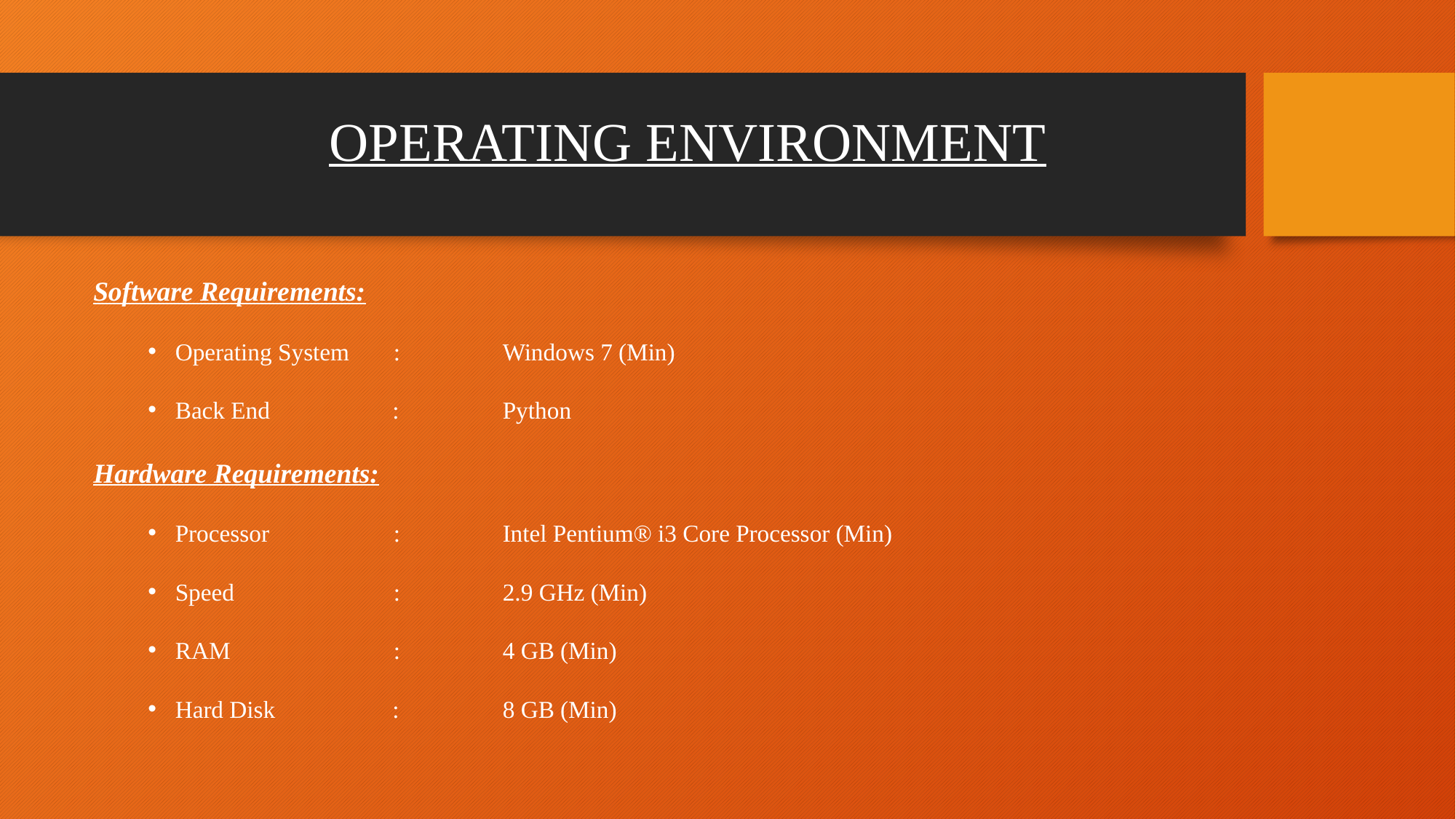

# OPERATING ENVIRONMENT

Software Requirements:
Operating System	:	Windows 7 (Min)
Back End 	                  : 	Python
Hardware Requirements:
Processor		:	Intel Pentium® i3 Core Processor (Min)
Speed		:	2.9 GHz (Min)
RAM		:	4 GB (Min)
Hard Disk	                  :	8 GB (Min)